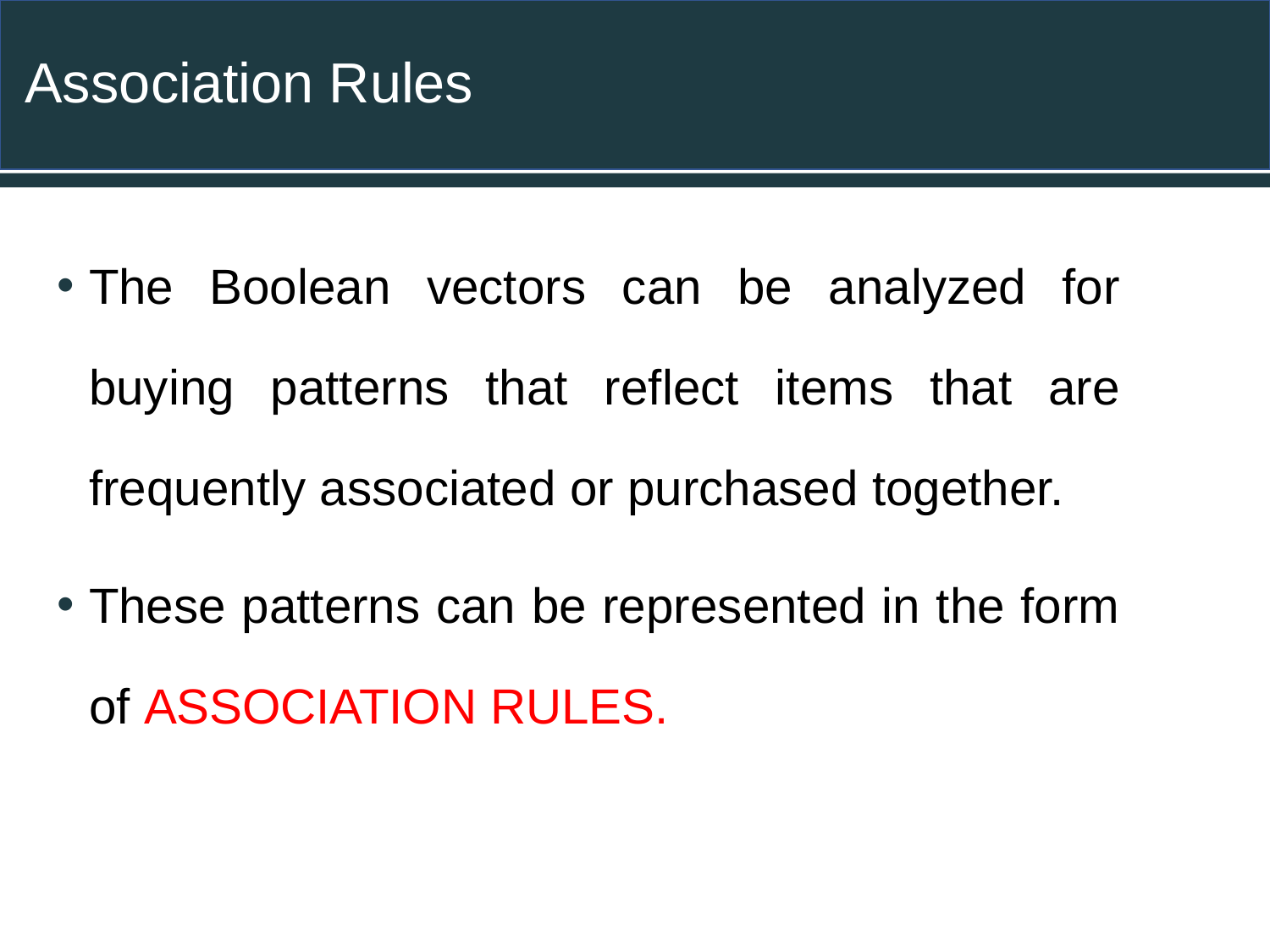

# Association Rules
The Boolean vectors can be analyzed for buying patterns that reflect items that are frequently associated or purchased together.
These patterns can be represented in the form of ASSOCIATION RULES.